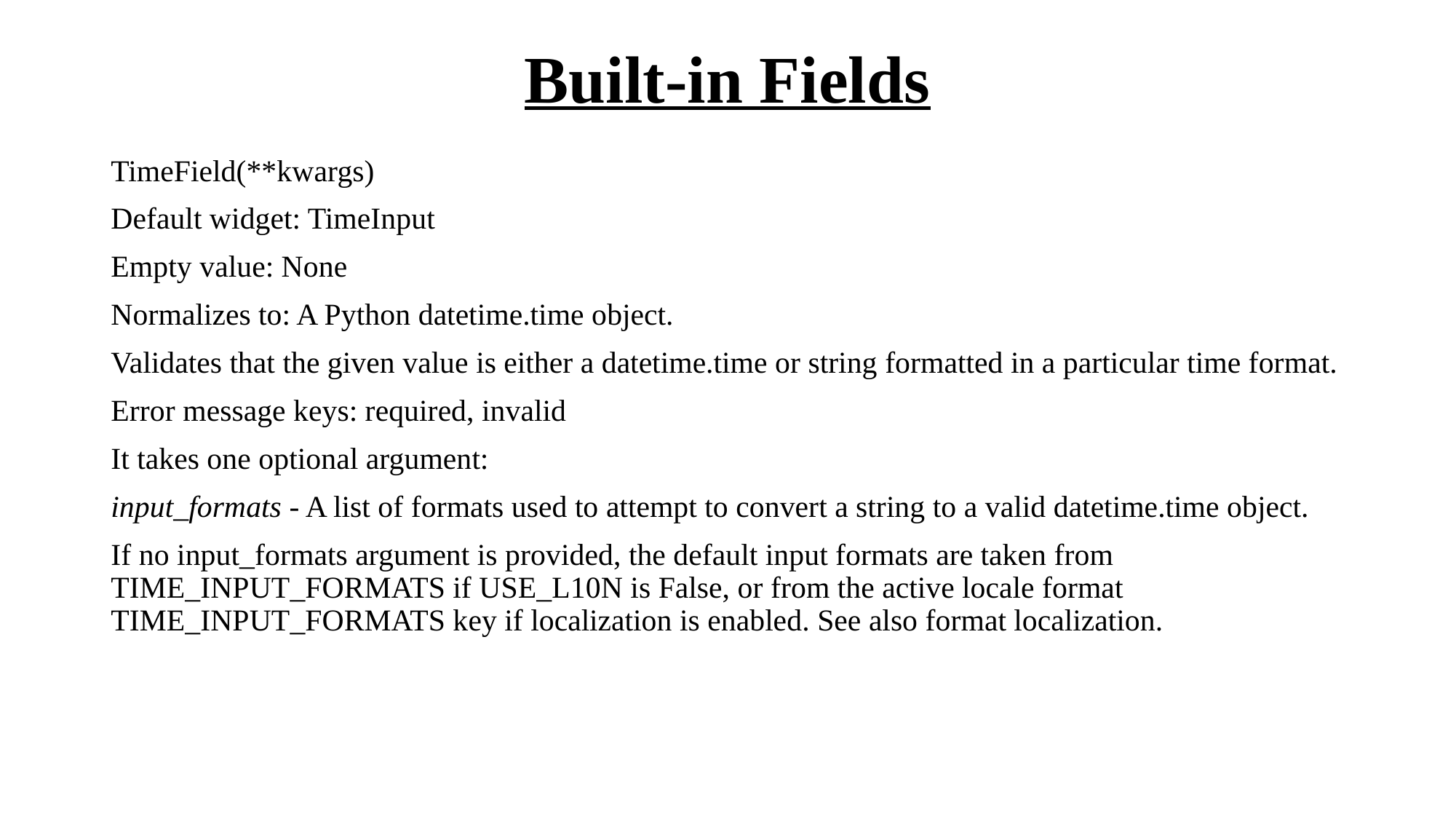

# Built-in Fields
TimeField(**kwargs)
Default widget: TimeInput
Empty value: None
Normalizes to: A Python datetime.time object.
Validates that the given value is either a datetime.time or string formatted in a particular time format.
Error message keys: required, invalid
It takes one optional argument:
input_formats - A list of formats used to attempt to convert a string to a valid datetime.time object.
If no input_formats argument is provided, the default input formats are taken from TIME_INPUT_FORMATS if USE_L10N is False, or from the active locale format TIME_INPUT_FORMATS key if localization is enabled. See also format localization.